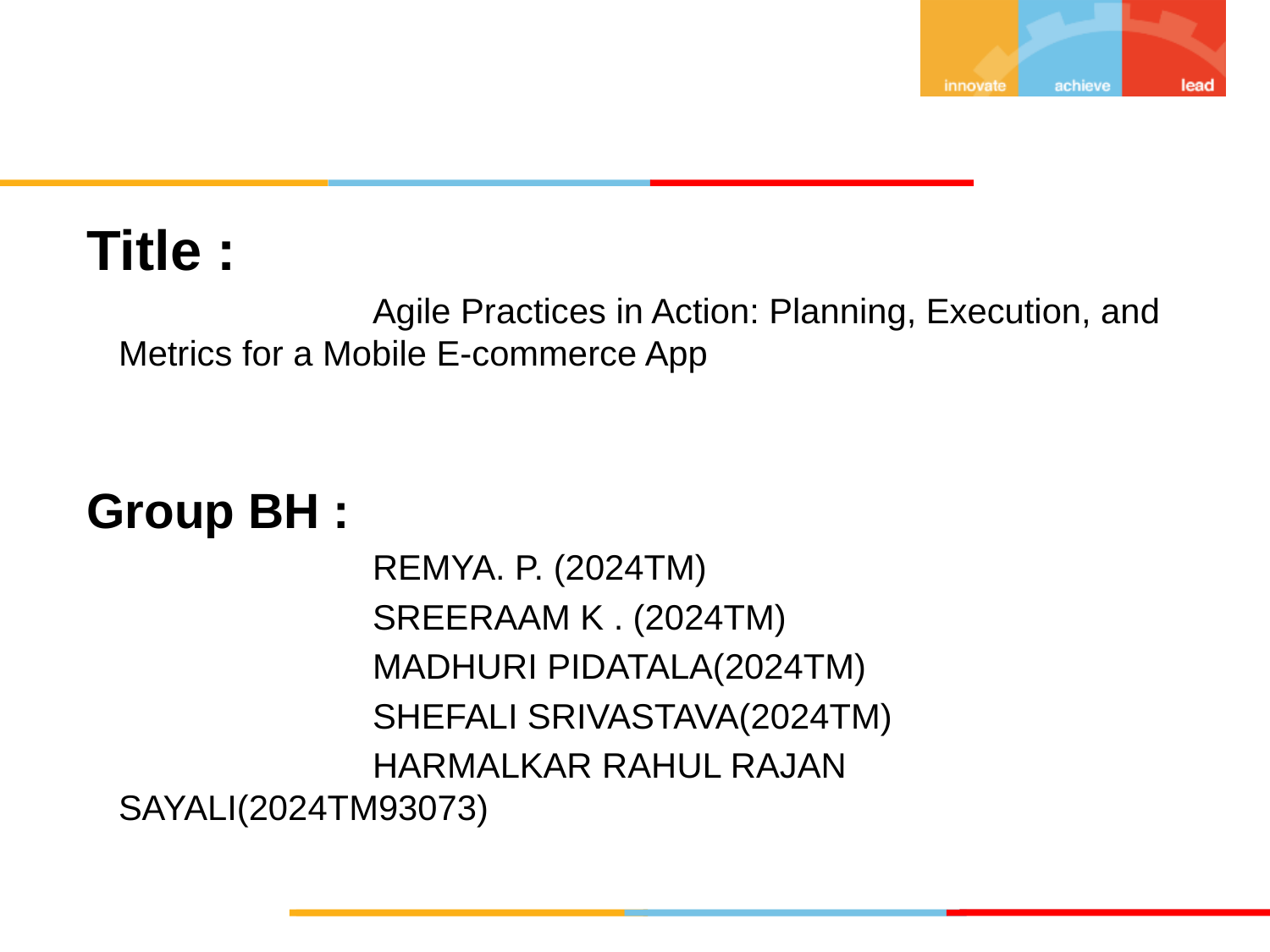

Title :
			Agile Practices in Action: Planning, Execution, and Metrics for a Mobile E-commerce App

Group BH :
			REMYA. P. (2024TM)
			SREERAAM K . (2024TM)
			MADHURI PIDATALA(2024TM)
			SHEFALI SRIVASTAVA(2024TM)
			HARMALKAR RAHUL RAJAN SAYALI(2024TM93073)